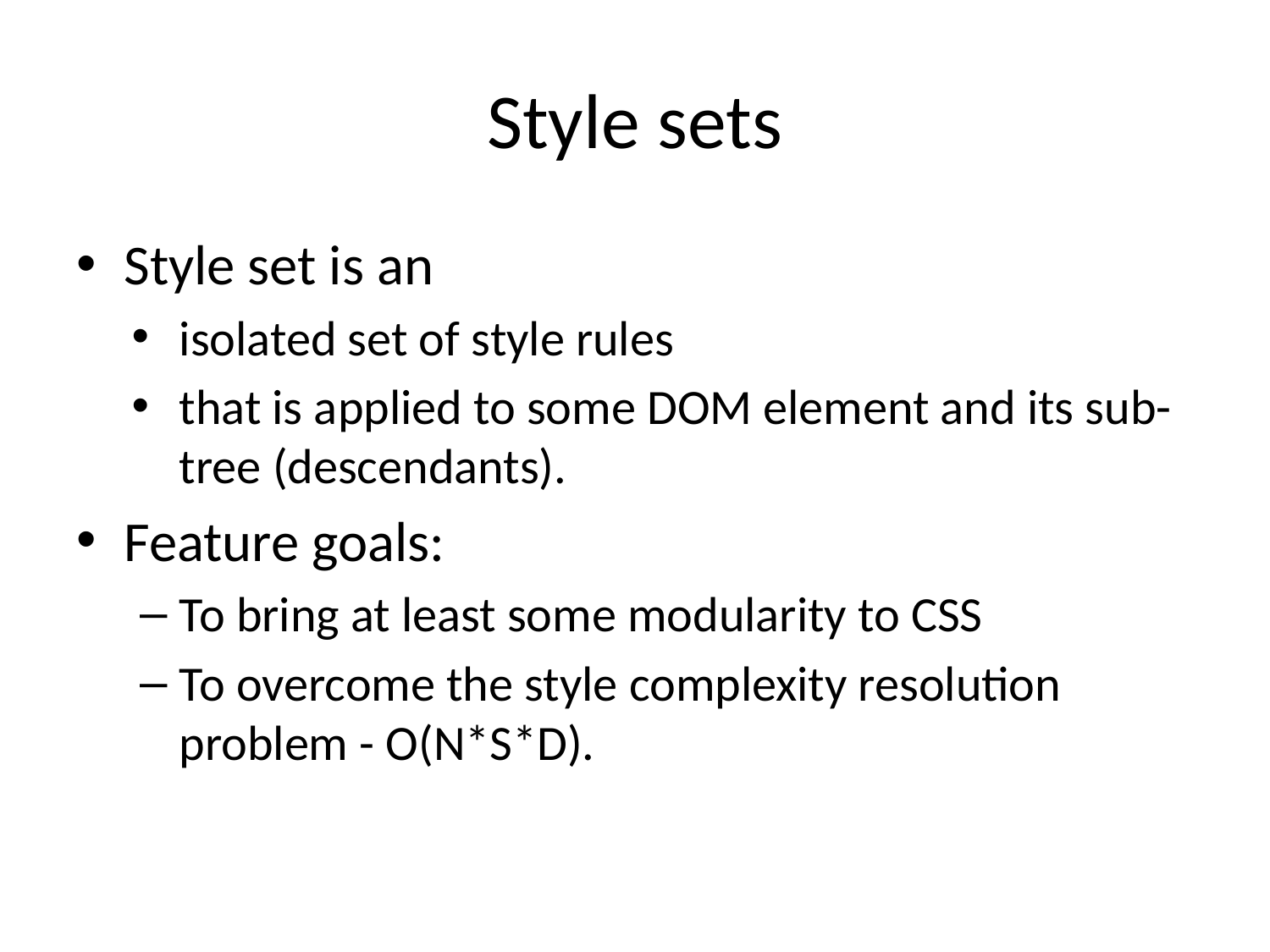

# Style sets
Style set is an
isolated set of style rules
that is applied to some DOM element and its sub-tree (descendants).
Feature goals:
To bring at least some modularity to CSS
To overcome the style complexity resolution problem - O(N*S*D).